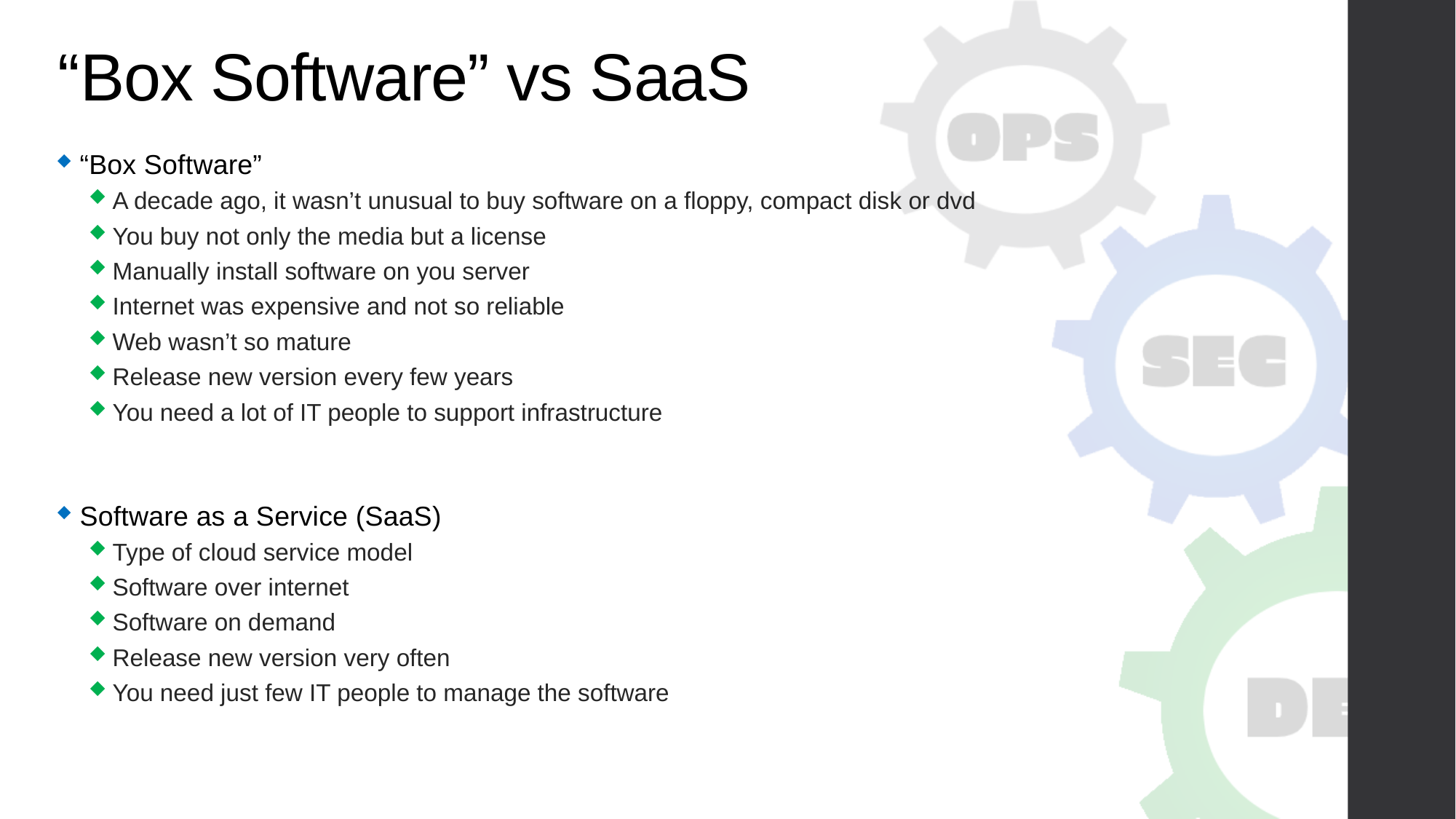

# “Box Software” vs SaaS
“Box Software”
A decade ago, it wasn’t unusual to buy software on a floppy, compact disk or dvd
You buy not only the media but a license
Manually install software on you server
Internet was expensive and not so reliable
Web wasn’t so mature
Release new version every few years
You need a lot of IT people to support infrastructure

Software as a Service (SaaS)
Type of cloud service model
Software over internet
Software on demand
Release new version very often
You need just few IT people to manage the software